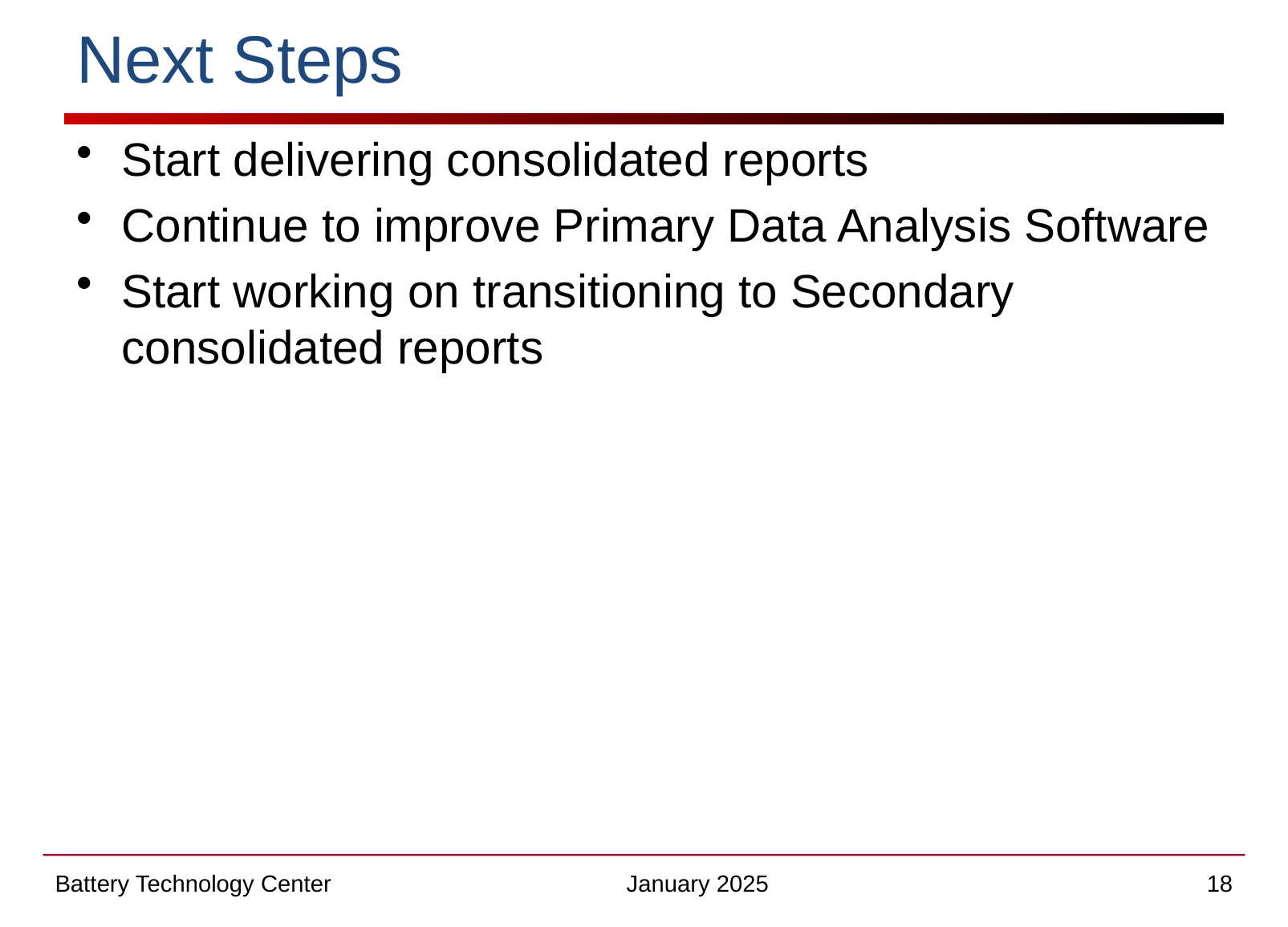

# Next Steps
Start delivering consolidated reports
Continue to improve Primary Data Analysis Software
Start working on transitioning to Secondary consolidated reports
Battery Technology Center
January 2025
18